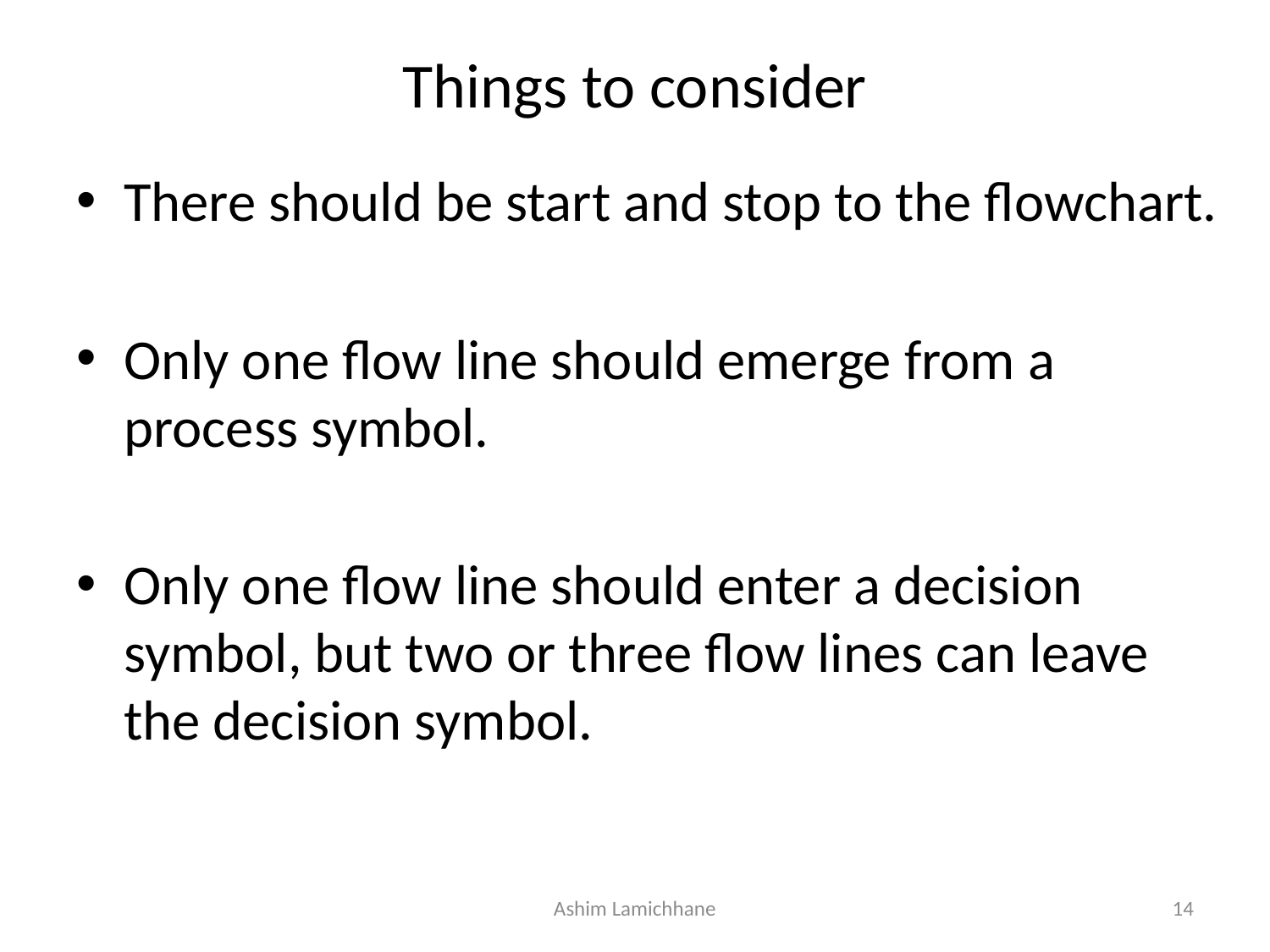

# Things to consider
There should be start and stop to the flowchart.

Only one flow line should emerge from a process symbol.

Only one flow line should enter a decision symbol, but two or three flow lines can leave the decision symbol.
Ashim Lamichhane
14